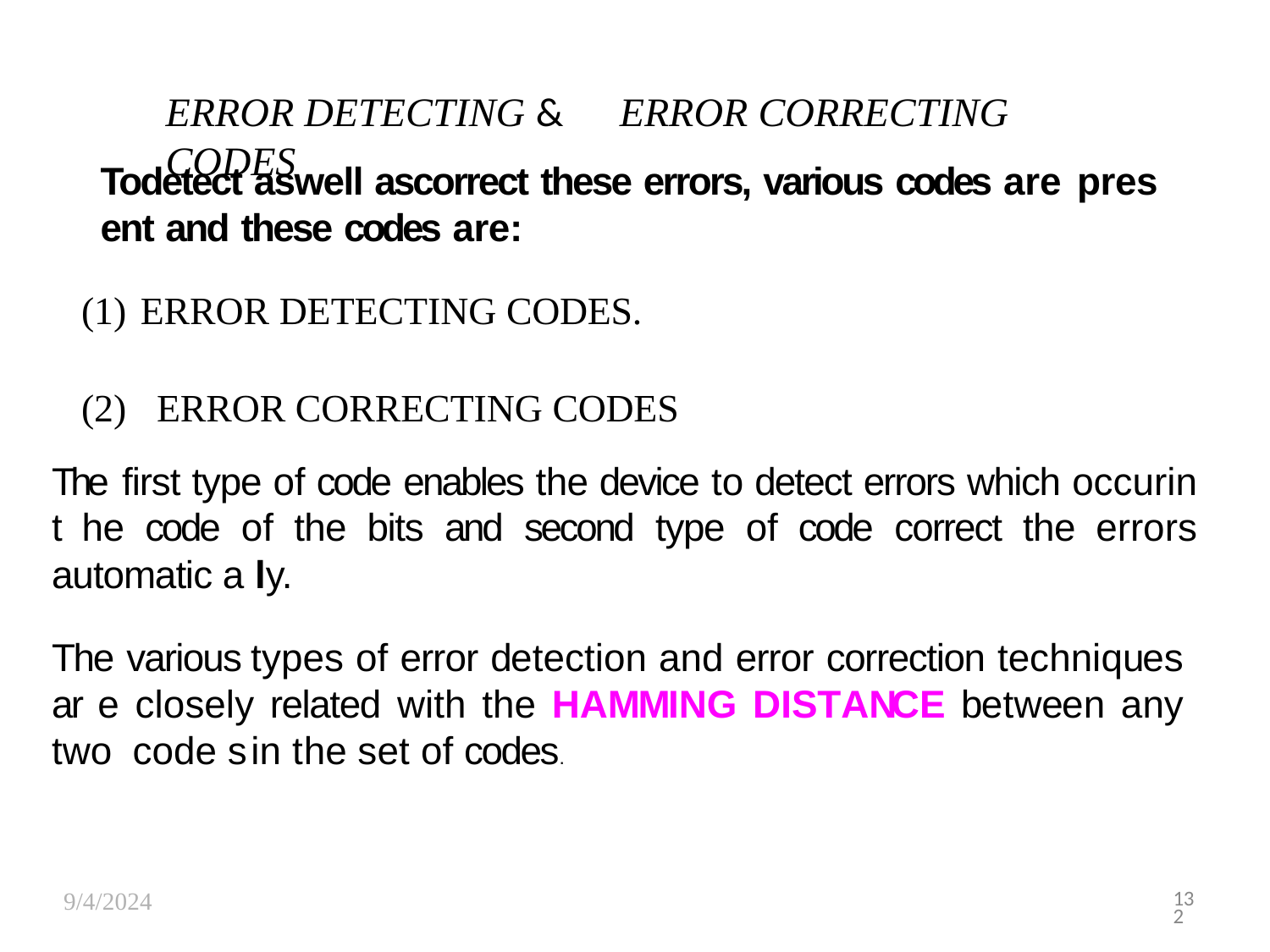

# ERROR DETECTING &	ERROR CORRECTING CODES
Todetect aswell ascorrect these errors, various codes are pres
ent and these codes are:
ERROR DETECTING CODES.

ERROR CORRECTING CODES
The first type of code enables the device to detect errors which occurin t he code of the bits and second type of code correct the errors automatic a ly.
The various types of error detection and error correction techniques ar e closely related with the HAMMING DISTANCE between any two code sin the set of codes.
9/4/2024
132